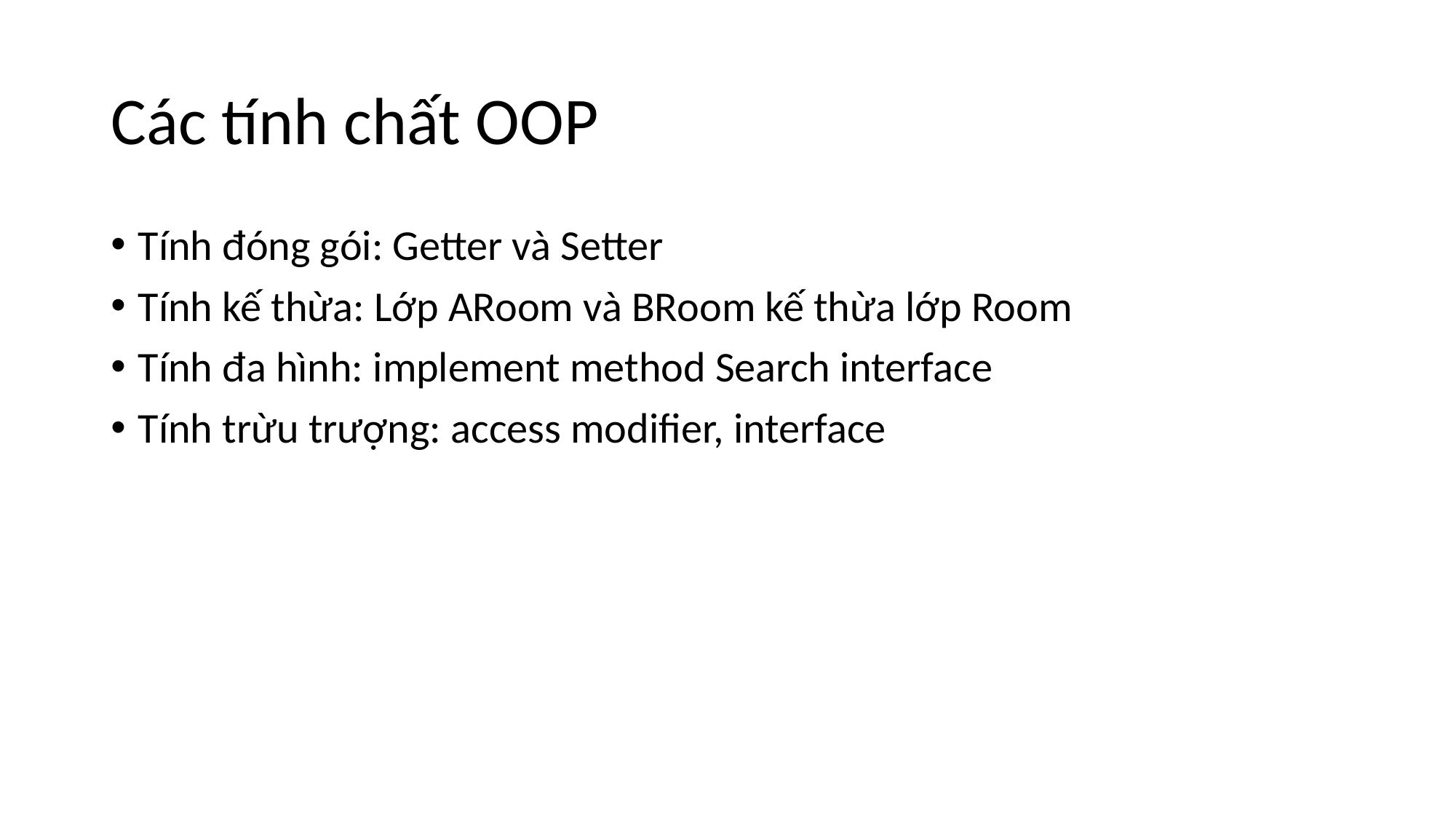

# Các tính chất OOP
Tính đóng gói: Getter và Setter
Tính kế thừa: Lớp ARoom và BRoom kế thừa lớp Room
Tính đa hình: implement method Search interface
Tính trừu trượng: access modifier, interface